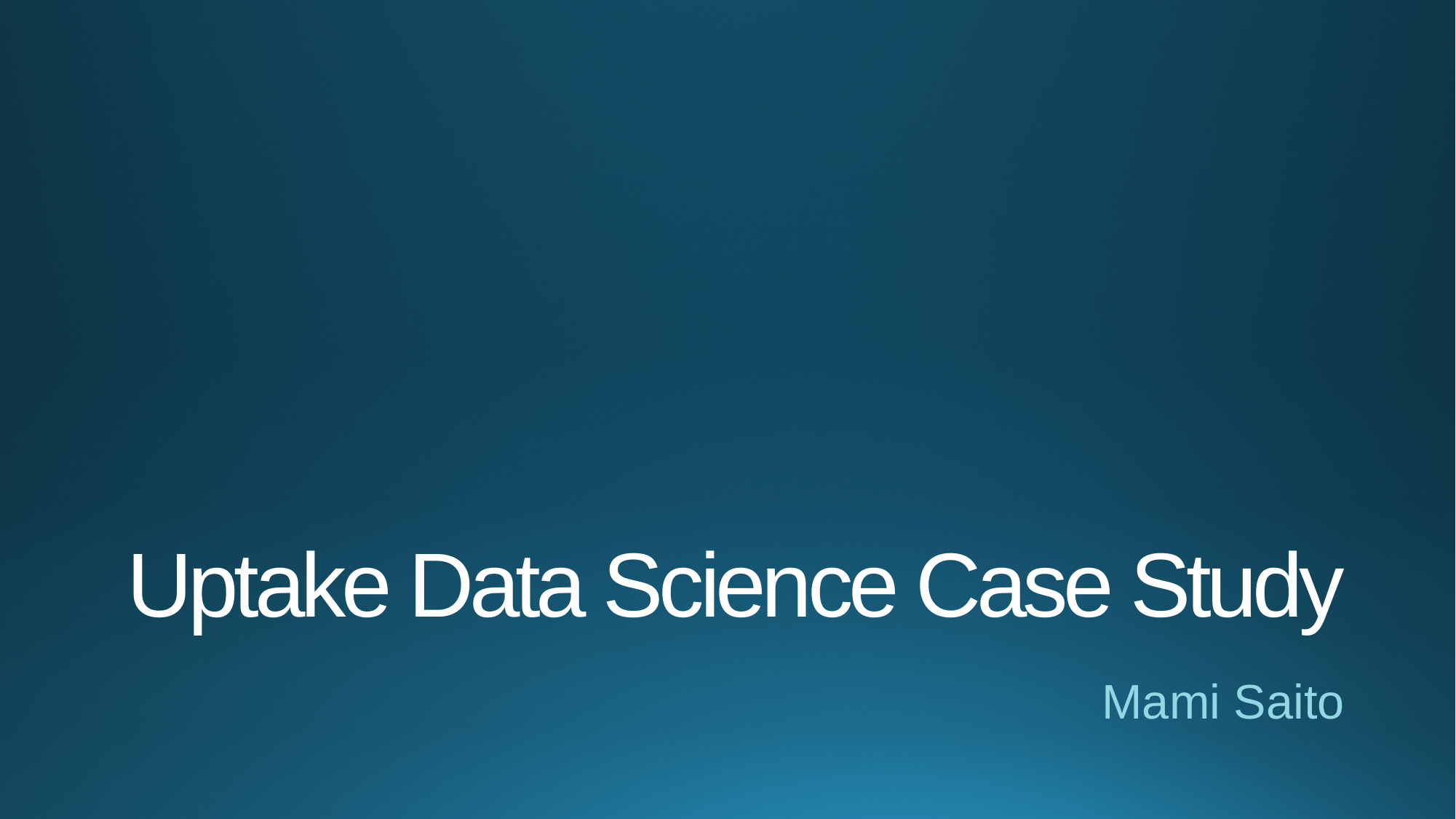

# Uptake Data Science Case Study
Mami Saito